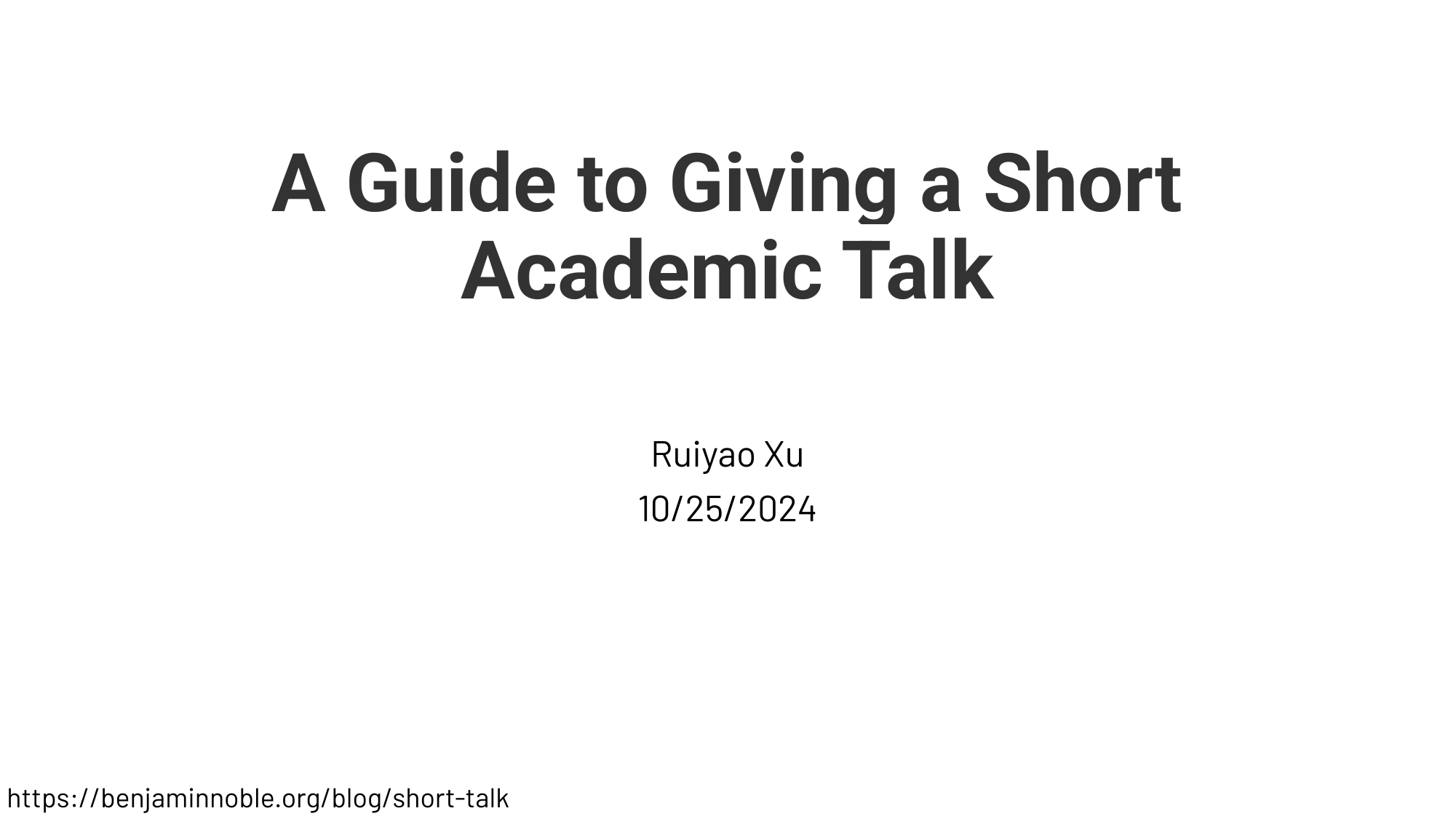

# A Guide to Giving a Short Academic Talk
Ruiyao Xu
10/25/2024
https://benjaminnoble.org/blog/short-talk